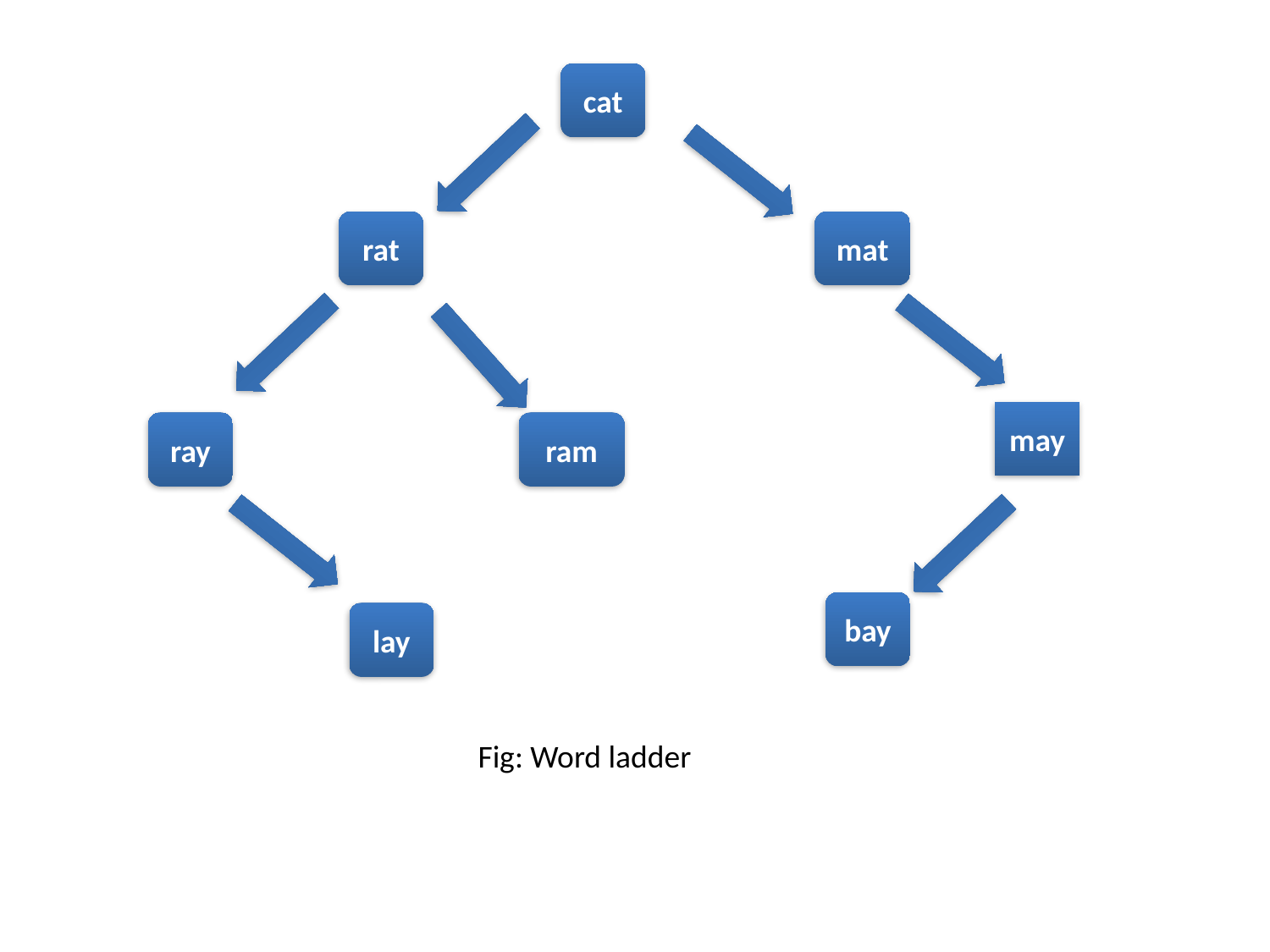

cat

rat
mat

may
ray
ram

bay
lay
Fig: Word ladder